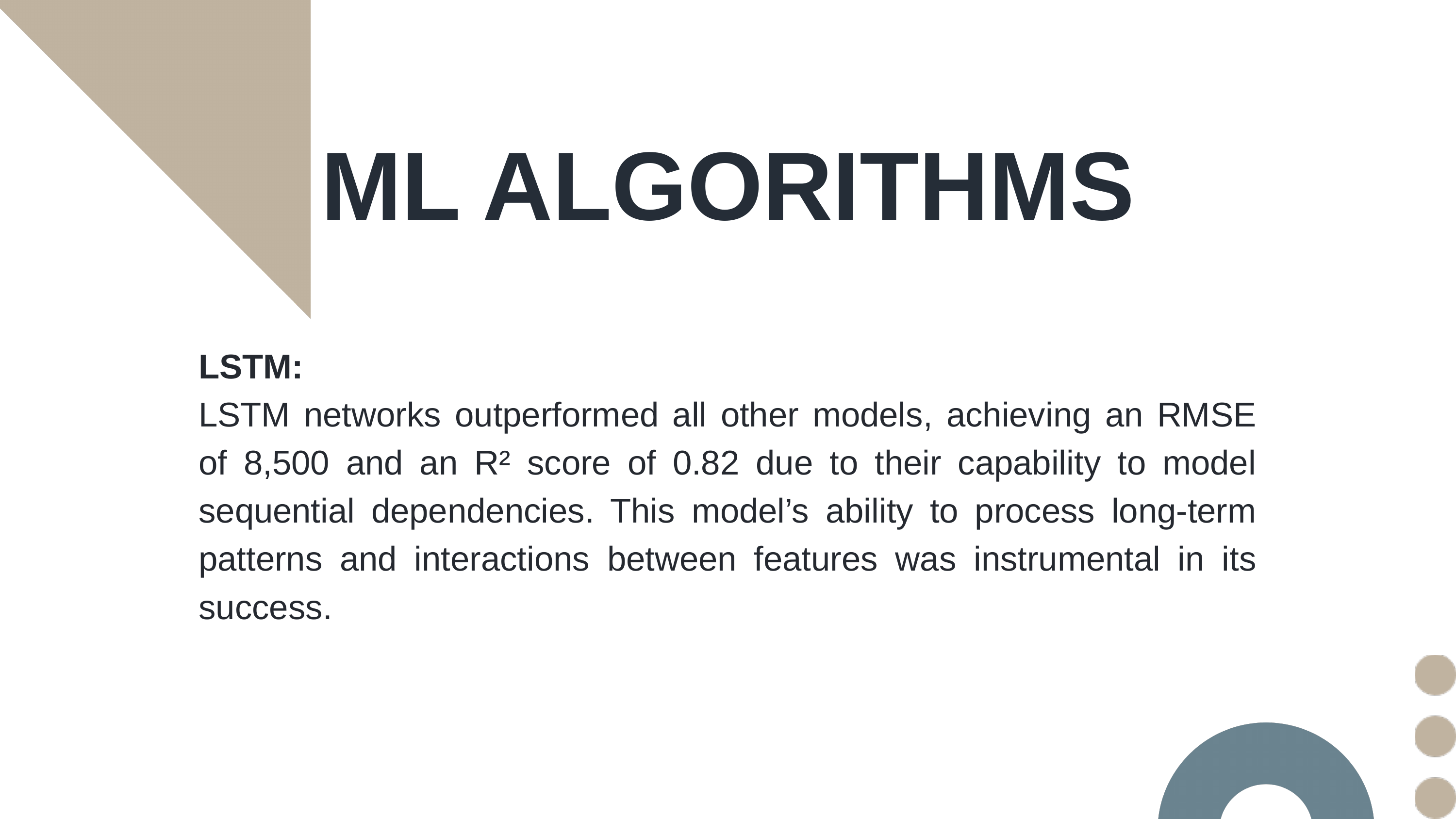

ML ALGORITHMS
LSTM:﻿
LSTM networks outperformed all other models, achieving an RMSE of 8,500 and an R² score of 0.82 due to their capability to model sequential dependencies. This model’s ability to process long-term patterns and interactions between features was instrumental in its success.